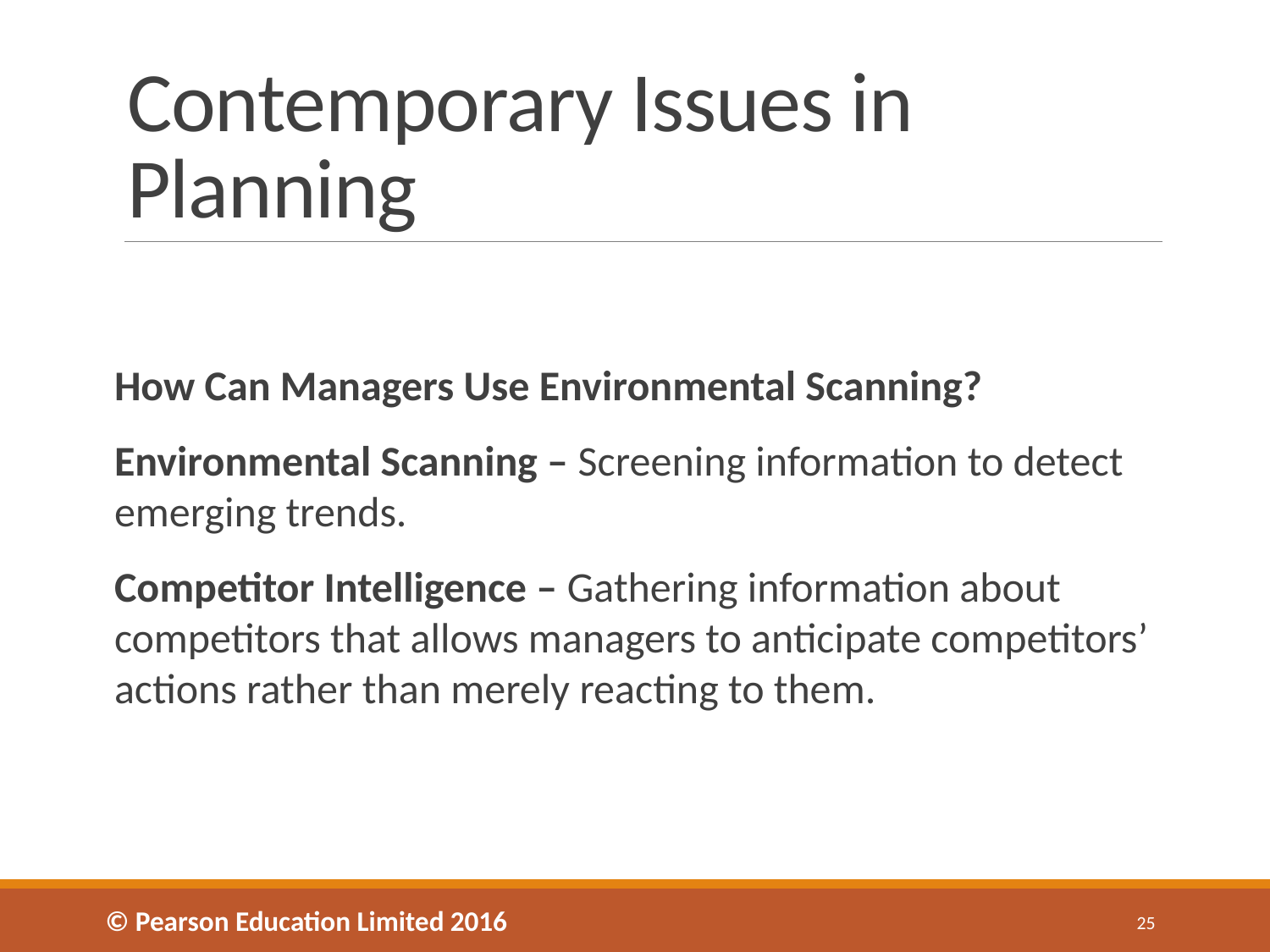

# Contemporary Issues in Planning
How Can Managers Use Environmental Scanning?
Environmental Scanning – Screening information to detect emerging trends.
Competitor Intelligence – Gathering information about competitors that allows managers to anticipate competitors’ actions rather than merely reacting to them.
© Pearson Education Limited 2016
25